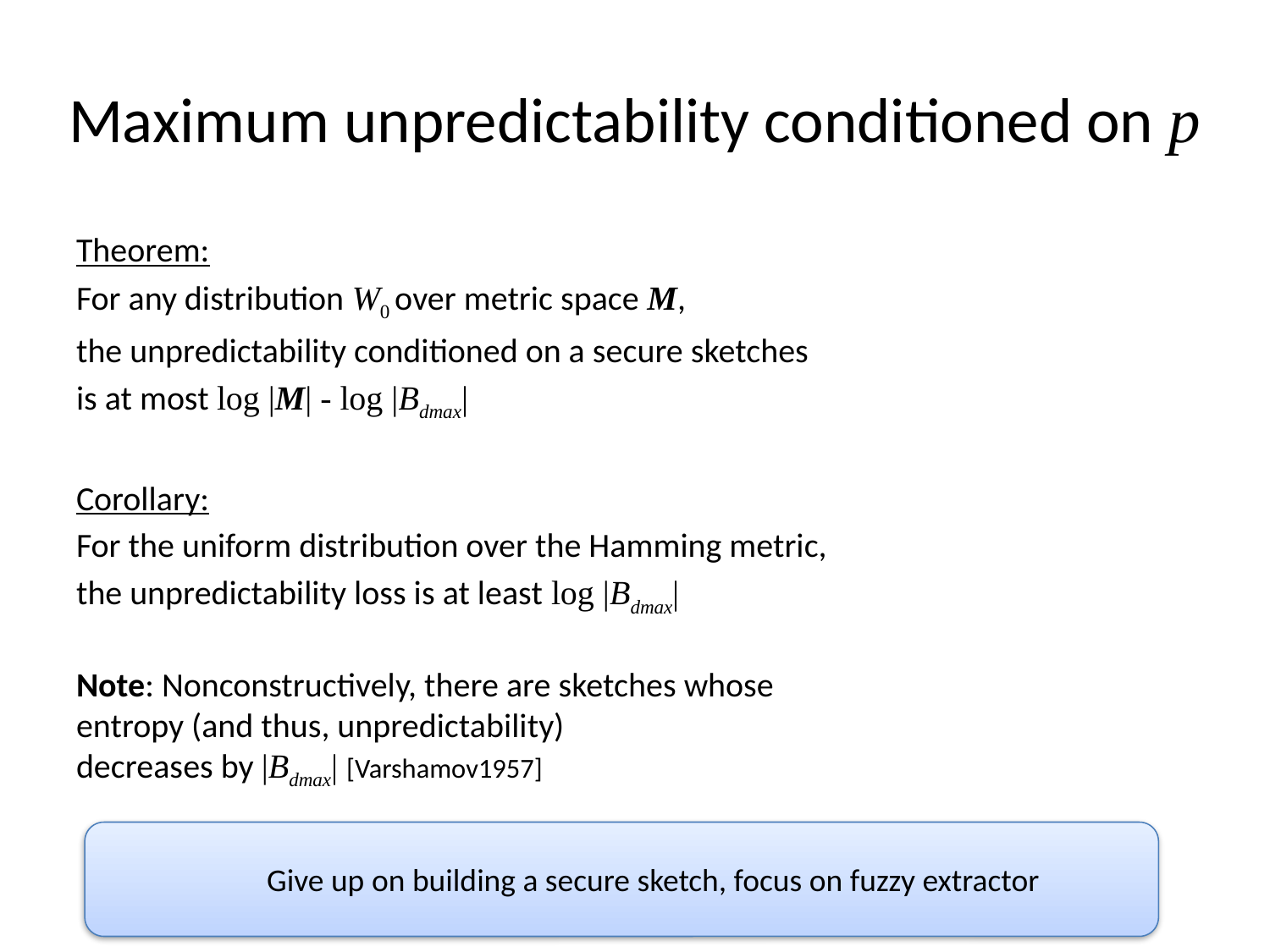

# Maximum unpredictability conditioned on p
Theorem:
For any distribution W0 over metric space M,
the unpredictability conditioned on a secure sketches
is at most log |M| - log |Bdmax|

Corollary:
For the uniform distribution over the Hamming metric,
the unpredictability loss is at least log |Bdmax|

Note: Nonconstructively, there are sketches whose
entropy (and thus, unpredictability)
decreases by |Bdmax| [Varshamov1957]
Give up on building a secure sketch, focus on fuzzy extractor